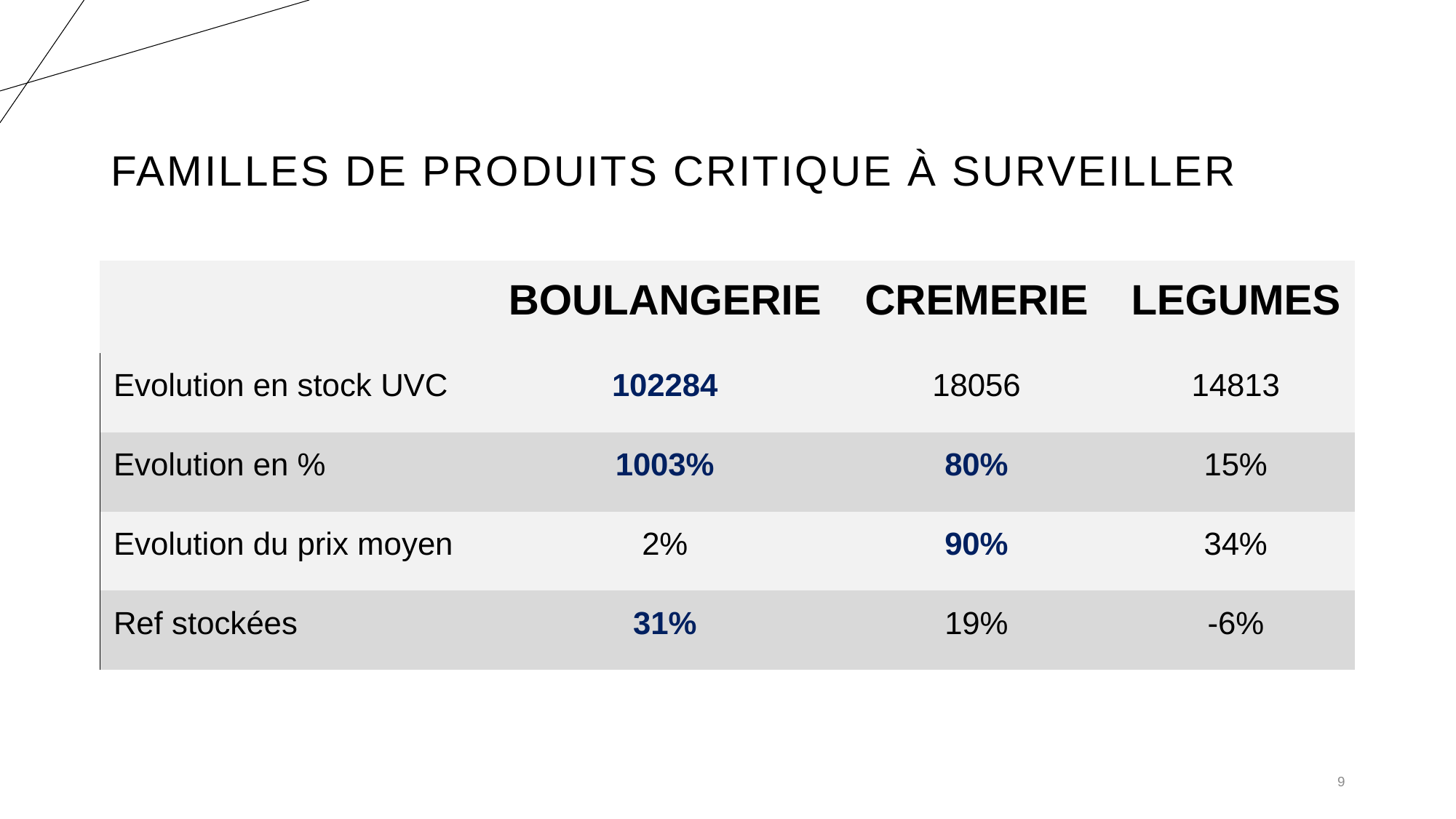

# Familles de produits critique à surveiller
|  | BOULANGERIE | CREMERIE | LEGUMES |
| --- | --- | --- | --- |
| Evolution en stock UVC | 102284 | 18056 | 14813 |
| Evolution en % | 1003% | 80% | 15% |
| Evolution du prix moyen | 2% | 90% | 34% |
| Ref stockées | 31% | 19% | -6% |
9